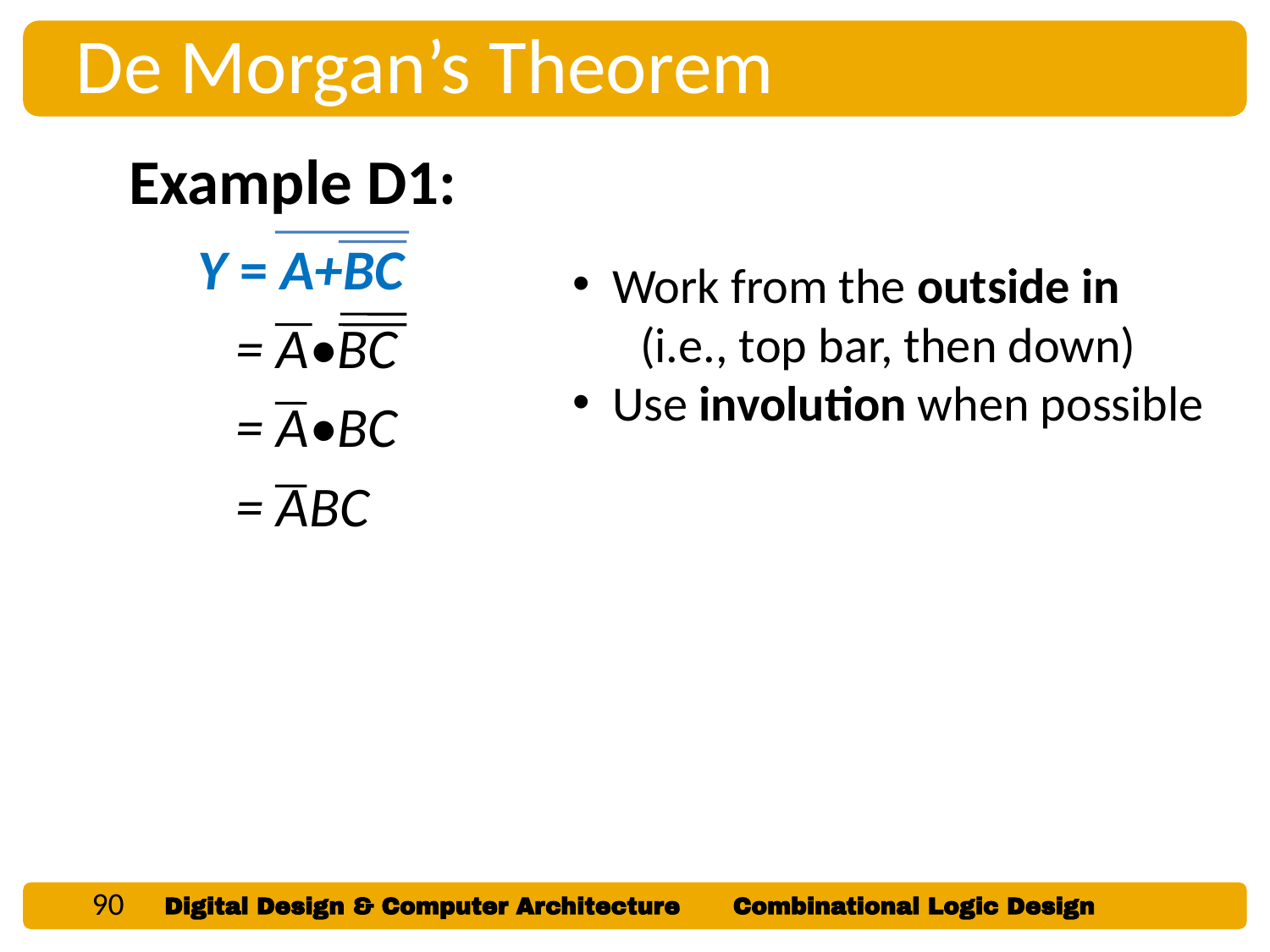

De Morgan’s Theorem
Example D1:
Y = A+BC
   = A•BC
   = A•BC
   = ABC

Work from the outside in
      (i.e., top bar, then down)
Use involution when possible

90